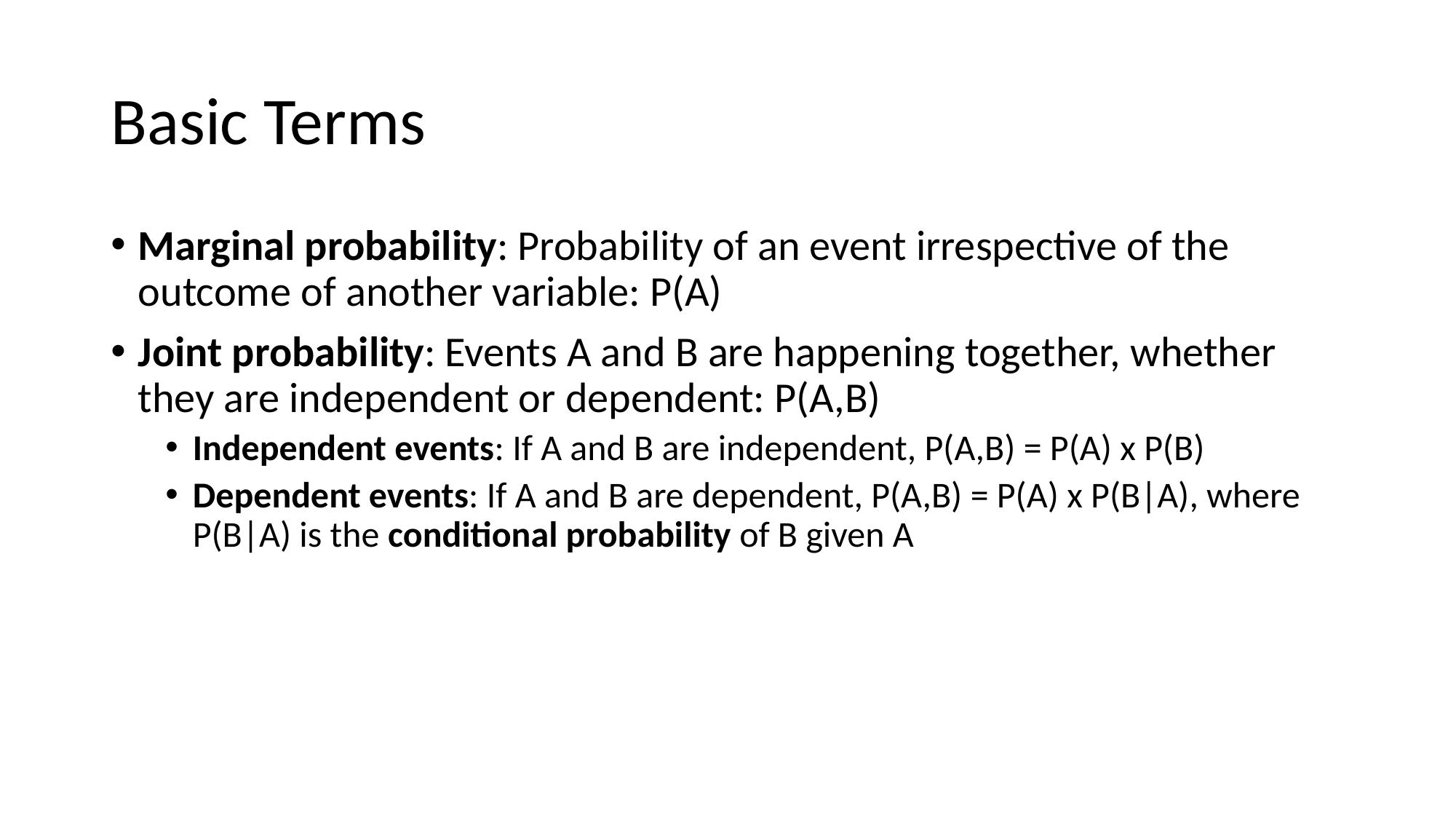

# Basic Terms
Marginal probability: Probability of an event irrespective of the outcome of another variable: P(A)
Joint probability: Events A and B are happening together, whether they are independent or dependent: P(A,B)
Independent events: If A and B are independent, P(A,B) = P(A) x P(B)
Dependent events: If A and B are dependent, P(A,B) = P(A) x P(B|A), where P(B|A) is the conditional probability of B given A